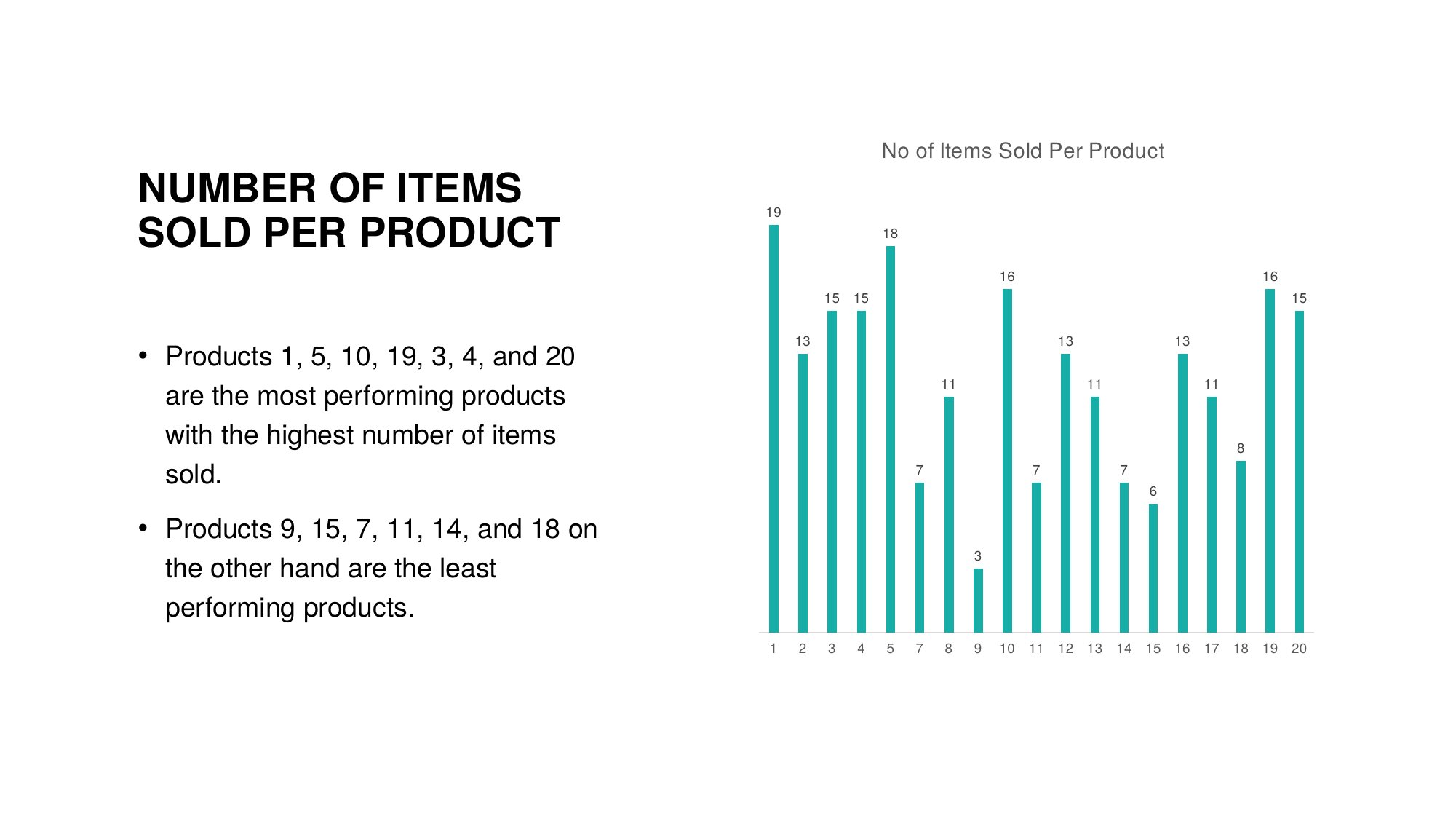

### Chart: No of Items Sold Per Product

| Category | Total |
|---|---|
| 1 | 19.0 |
| 2 | 13.0 |
| 3 | 15.0 |
| 4 | 15.0 |
| 5 | 18.0 |
| 7 | 7.0 |
| 8 | 11.0 |
| 9 | 3.0 |
| 10 | 16.0 |
| 11 | 7.0 |
| 12 | 13.0 |
| 13 | 11.0 |
| 14 | 7.0 |
| 15 | 6.0 |
| 16 | 13.0 |
| 17 | 11.0 |
| 18 | 8.0 |
| 19 | 16.0 |
| 20 | 15.0 |
# NUMBER OF ITEMS SOLD PER PRODUCT
Products 1, 5, 10, 19, 3, 4, and 20 are the most performing products with the highest number of items sold.
Products 9, 15, 7, 11, 14, and 18 on the other hand are the least performing products.